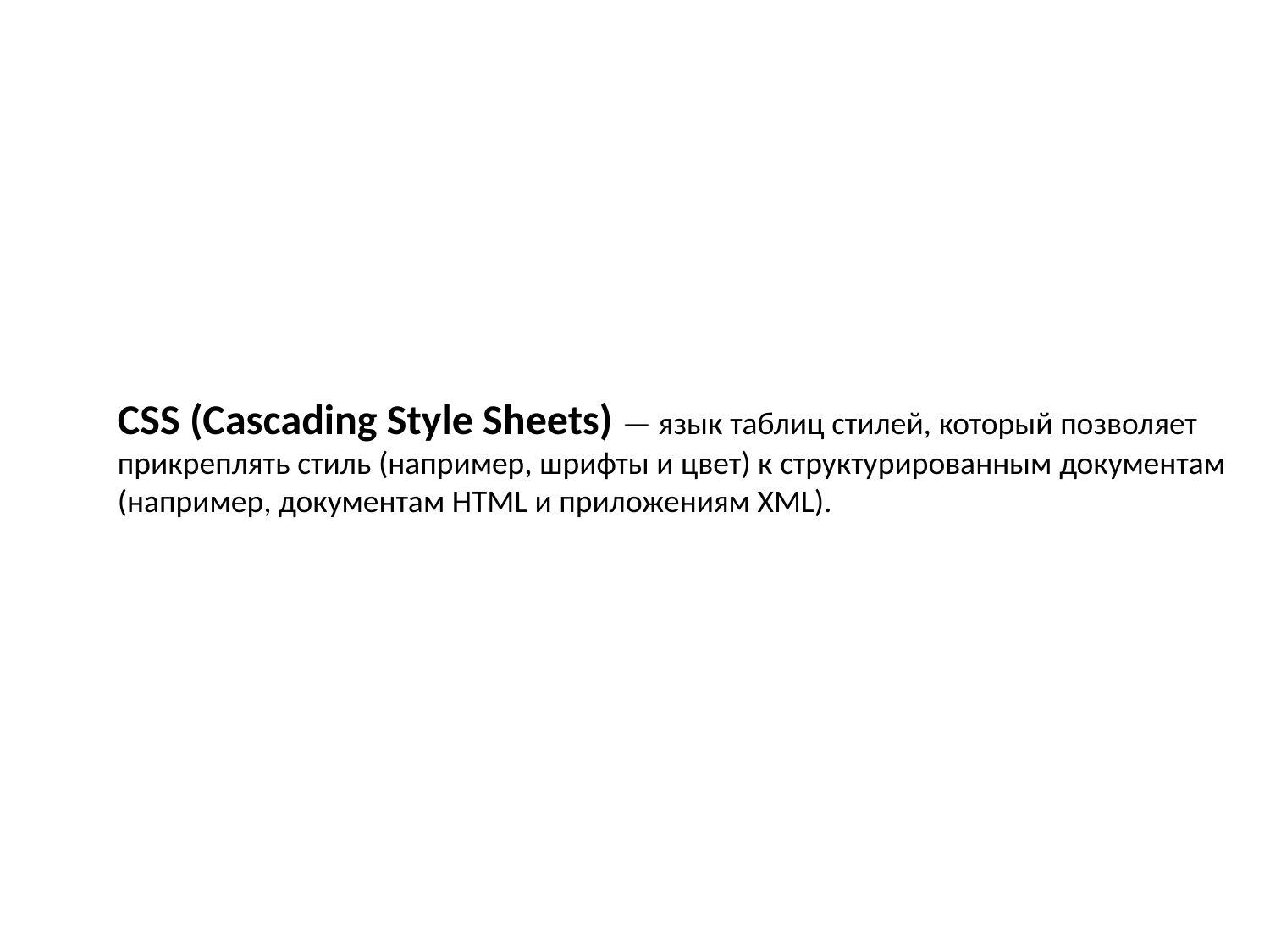

# CSS (Cascading Style Sheets) — язык таблиц стилей, который позволяет прикреплять стиль (например, шрифты и цвет) к структурированным документам (например, документам HTML и приложениям XML).